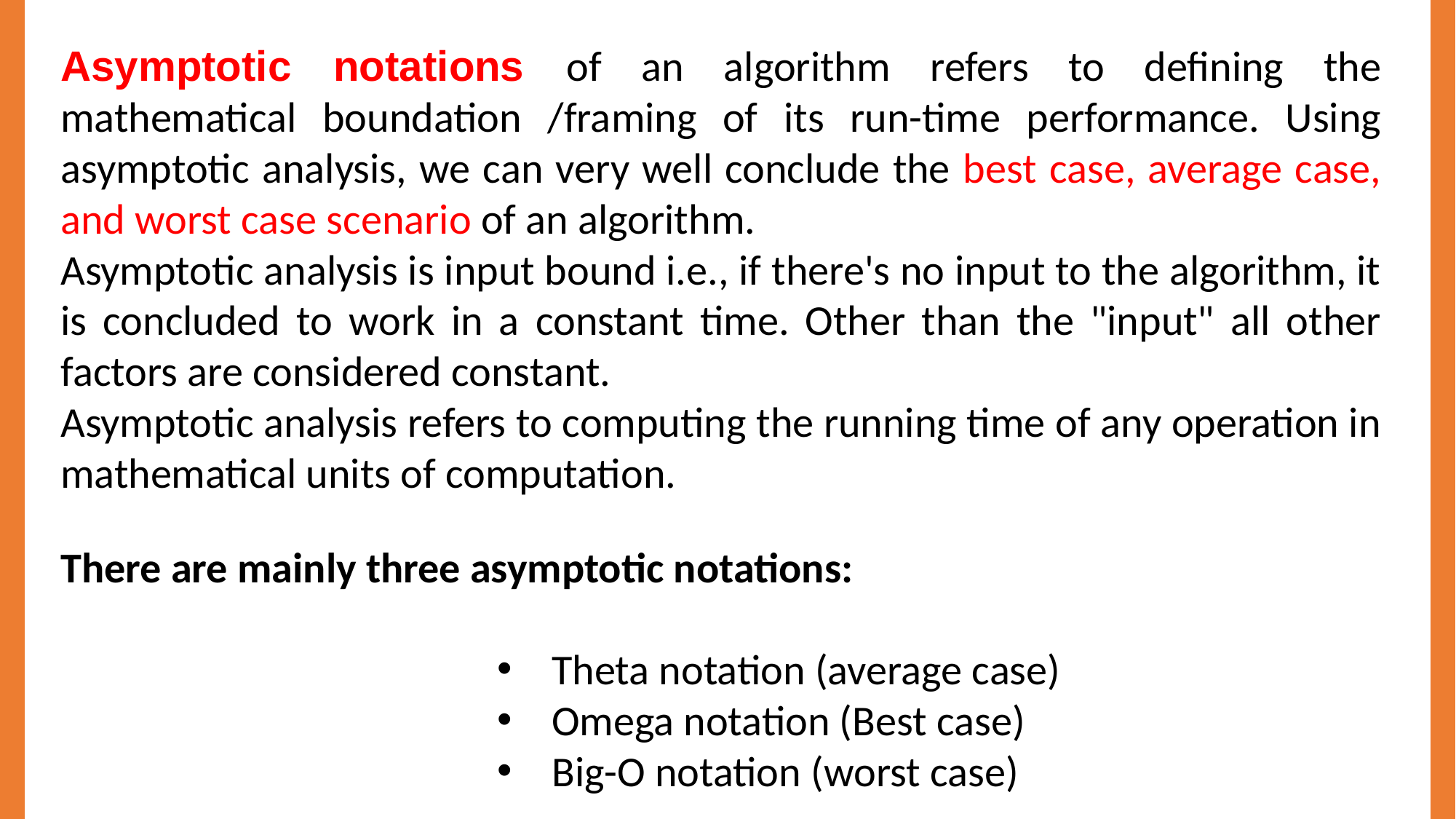

Asymptotic notations of an algorithm refers to defining the mathematical boundation /framing of its run-time performance. Using asymptotic analysis, we can very well conclude the best case, average case, and worst case scenario of an algorithm.
Asymptotic analysis is input bound i.e., if there's no input to the algorithm, it is concluded to work in a constant time. Other than the "input" all other factors are considered constant.
Asymptotic analysis refers to computing the running time of any operation in mathematical units of computation.

There are mainly three asymptotic notations:

Theta notation (average case)
Omega notation (Best case)
Big-O notation (worst case)